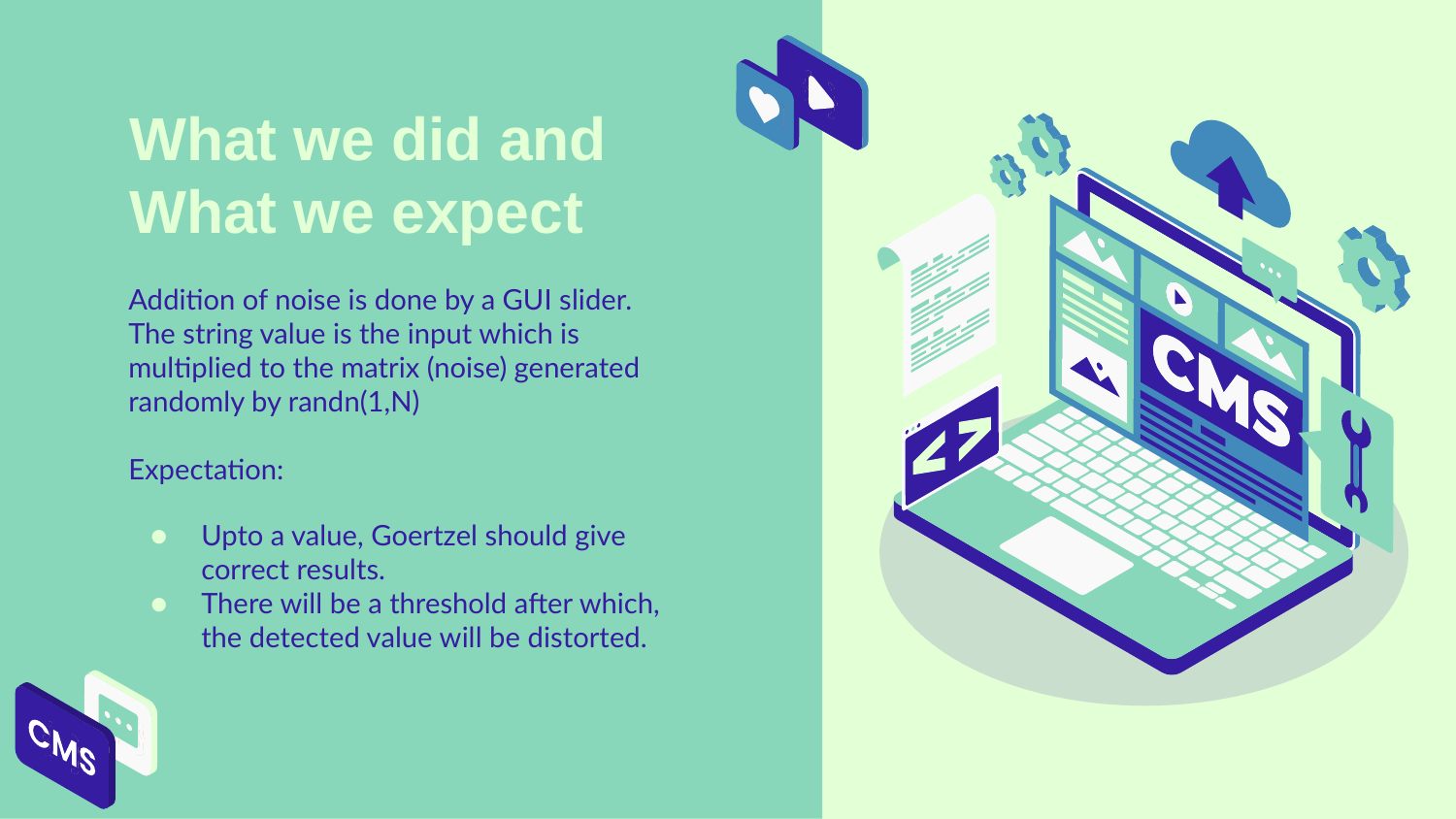

# What we did and What we expect

Addition of noise is done by a GUI slider. The string value is the input which is multiplied to the matrix (noise) generated randomly by randn(1,N)

Expectation:
Upto a value, Goertzel should give correct results.
There will be a threshold after which, the detected value will be distorted.